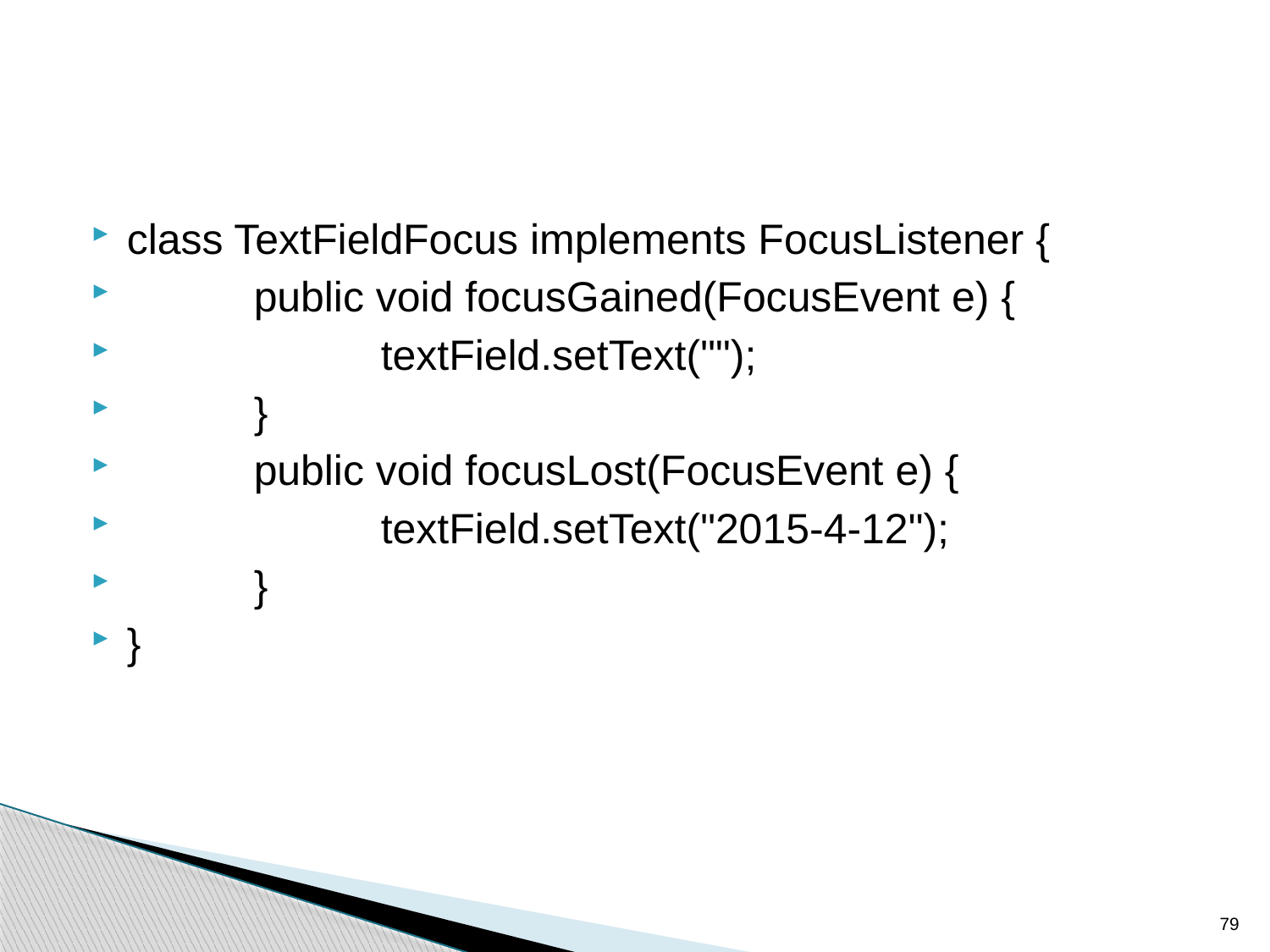

class TextFieldFocus implements FocusListener {
	public void focusGained(FocusEvent e) {
		textField.setText("");
	}
	public void focusLost(FocusEvent e) {
		textField.setText("2015-4-12");
	}
}
79